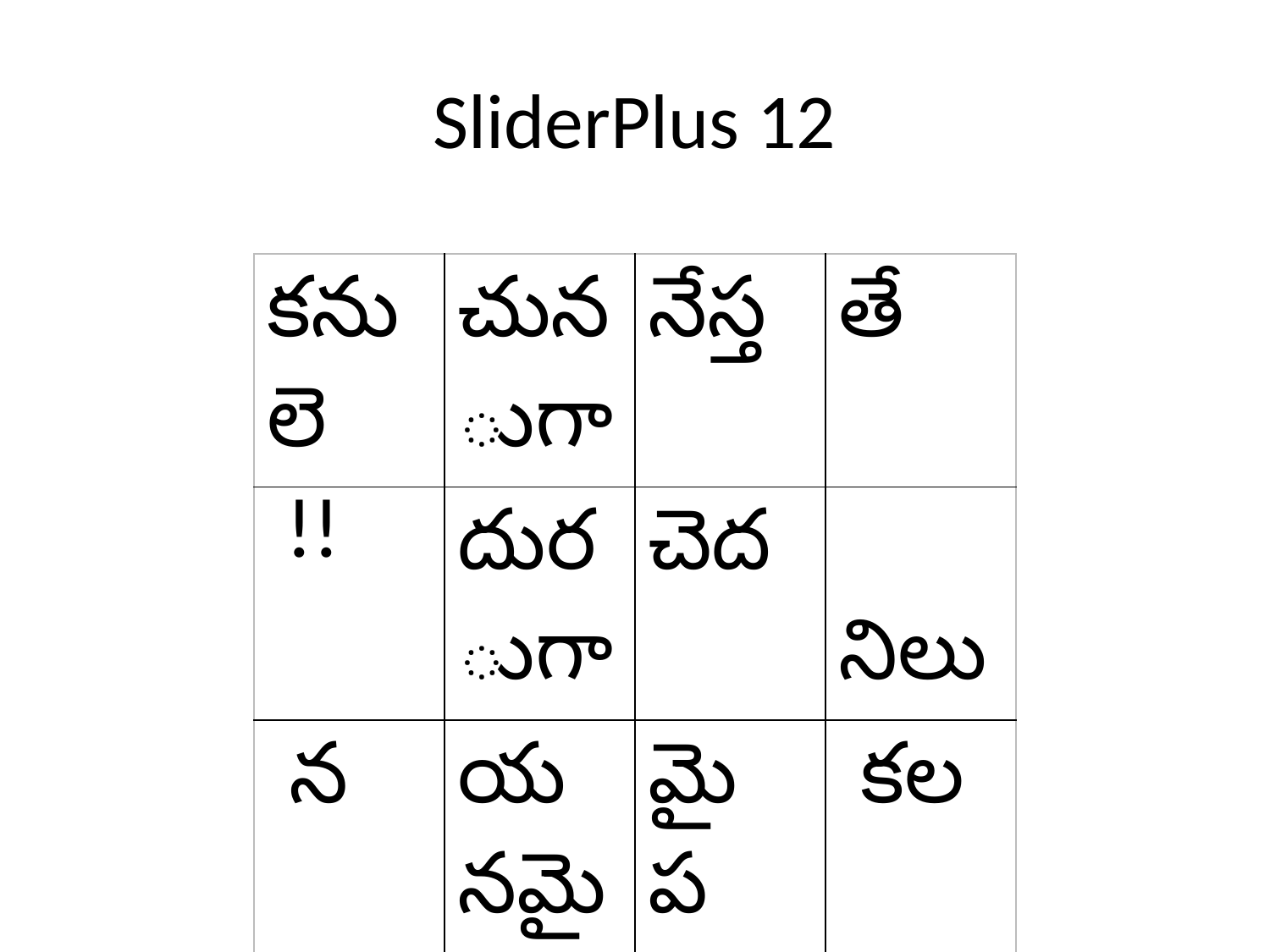

# SliderPlus 12
| కనులె | చునుగా | నేస్త | తే |
| --- | --- | --- | --- |
| !! | దురుగా | చెద | నిలు |
| న | యనమై | మై ప | కల |
| రని | మే | మ్మక |  |